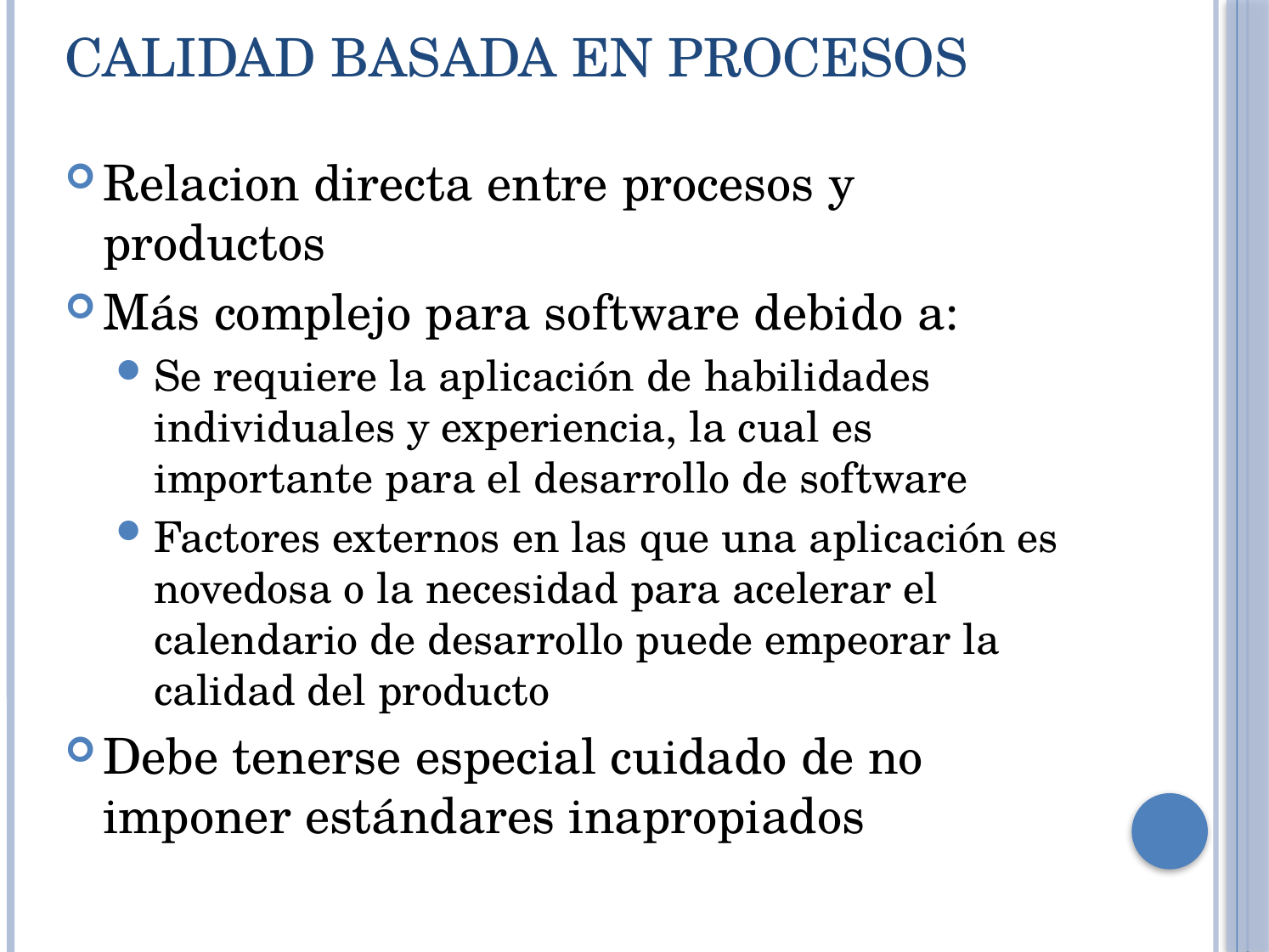

# Calidad basada en procesos
Relacion directa entre procesos y productos
Más complejo para software debido a:
Se requiere la aplicación de habilidades individuales y experiencia, la cual es importante para el desarrollo de software
Factores externos en las que una aplicación es novedosa o la necesidad para acelerar el calendario de desarrollo puede empeorar la calidad del producto
Debe tenerse especial cuidado de no imponer estándares inapropiados